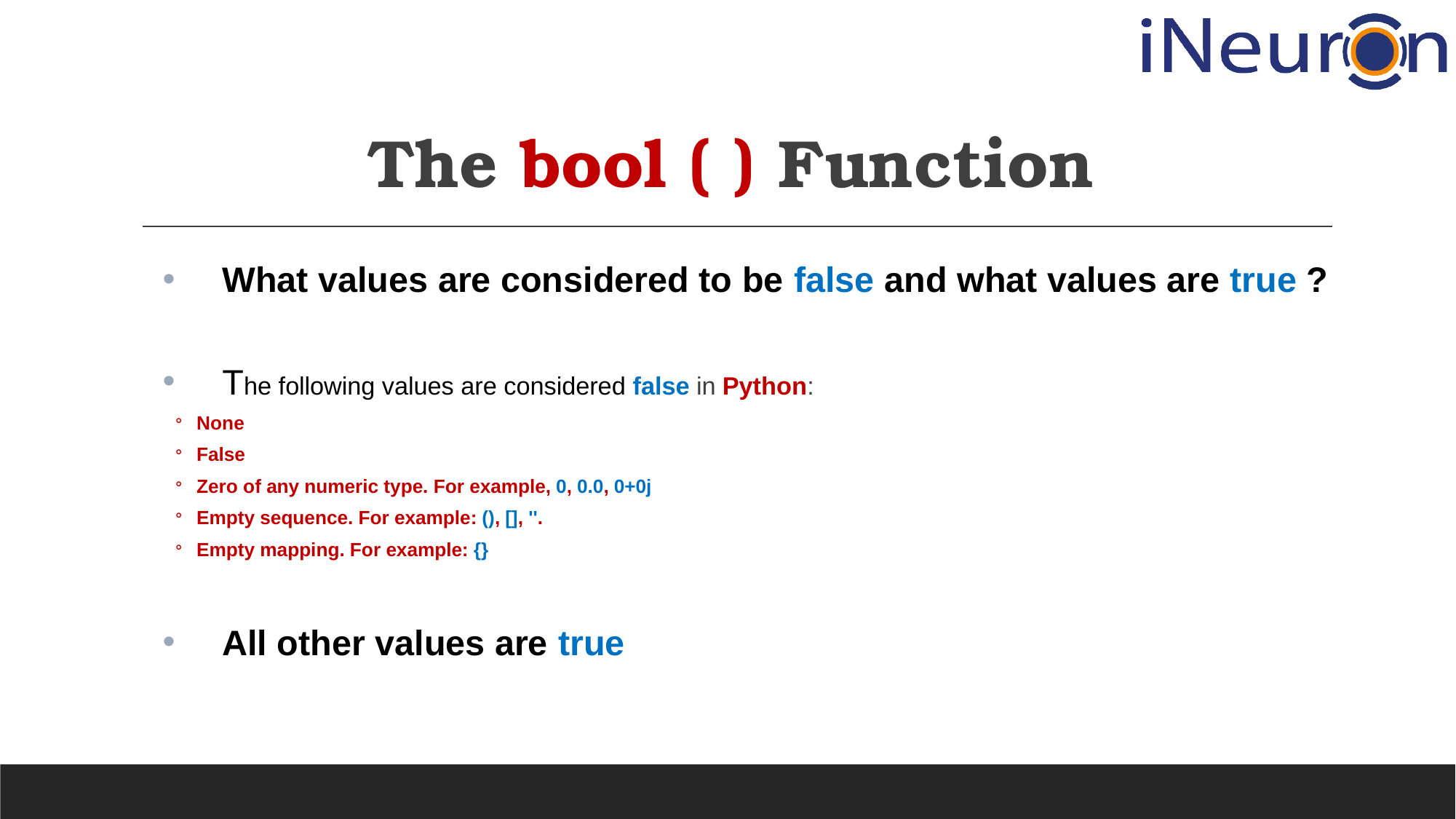

# The bool ( ) Function
What values are considered to be false and what values are true ?

The following values are considered false in Python:
None
False
Zero of any numeric type. For example, 0, 0.0, 0+0j
Empty sequence. For example: (), [], ''.
Empty mapping. For example: {}

All other values are true